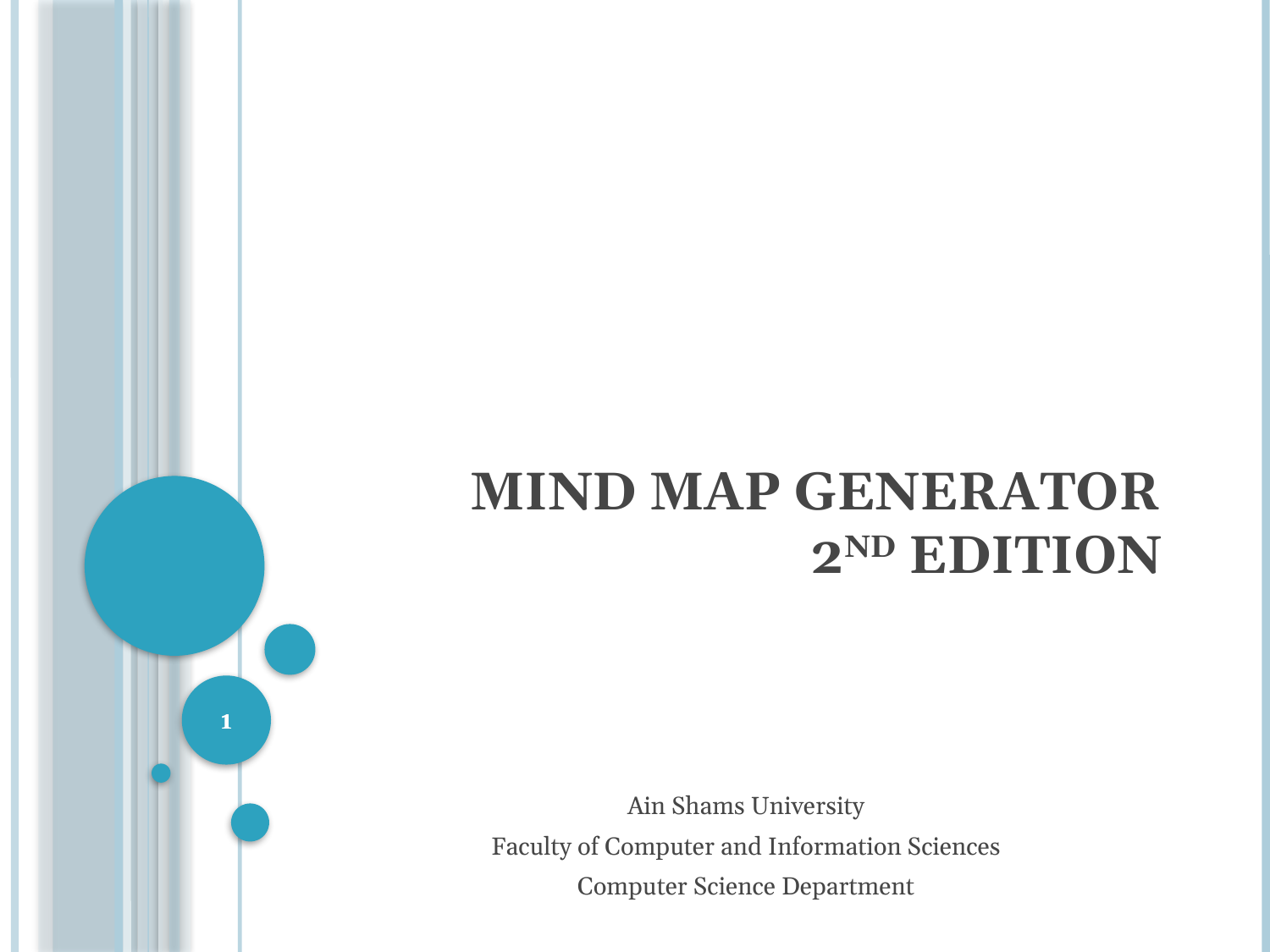

# Mind Map Generator 2nd edition
1
Ain Shams University
Faculty of Computer and Information Sciences
Computer Science Department